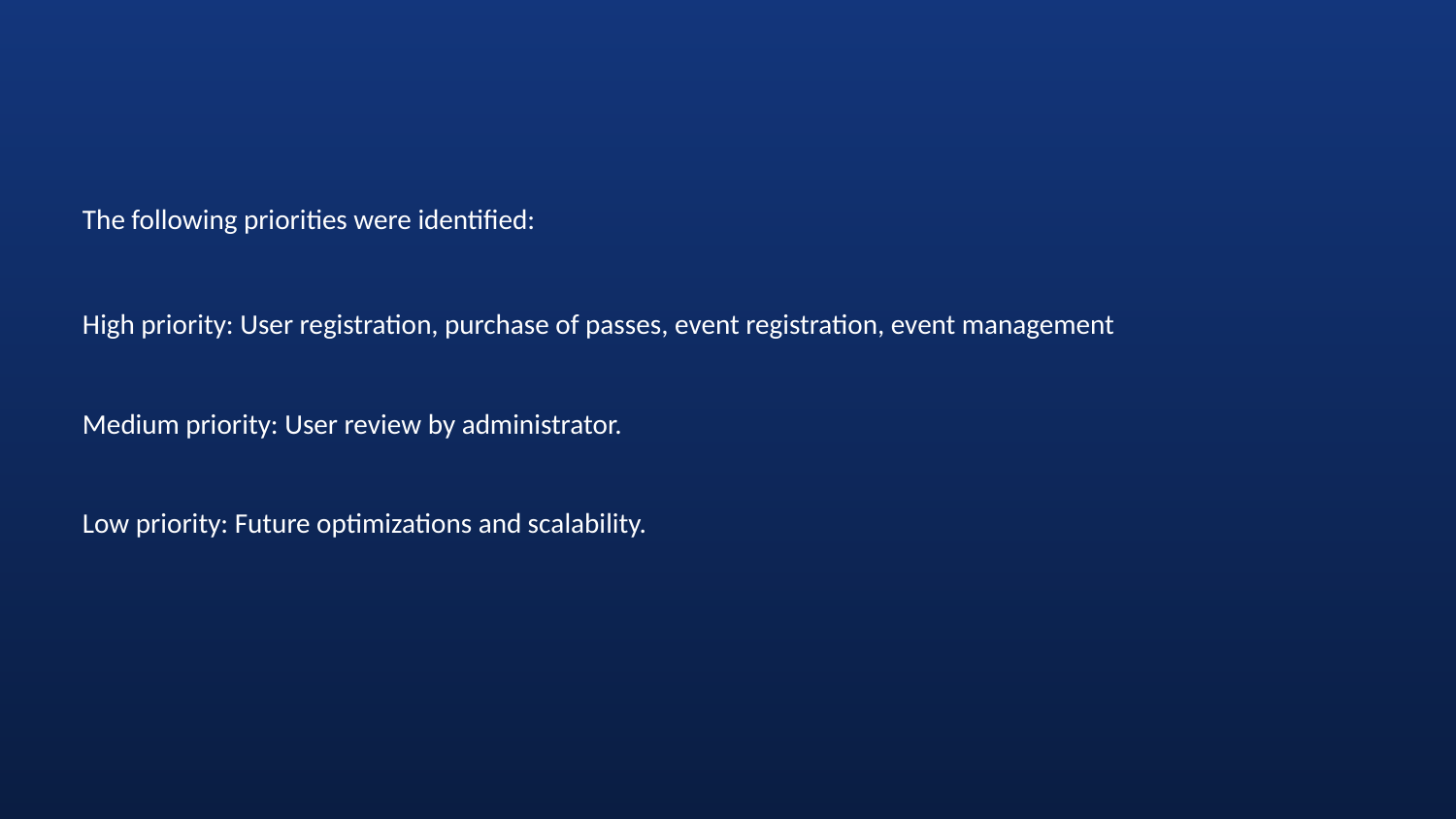

The following priorities were identified:

High priority: User registration, purchase of passes, event registration, event management

Medium priority: User review by administrator.

Low priority: Future optimizations and scalability.